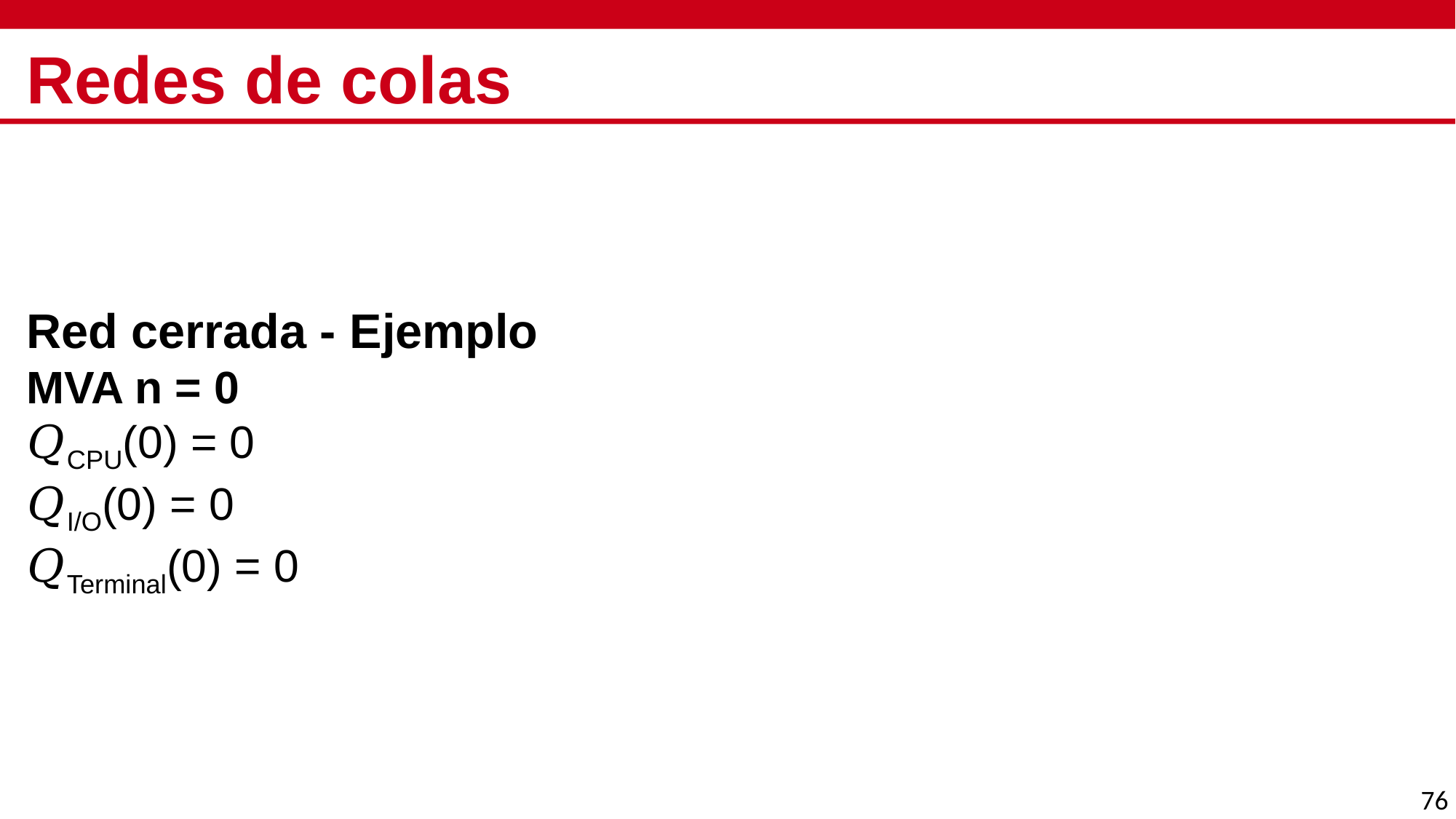

# Redes de colas
Red cerrada - Ejemplo
MVA n = 0
𝑄CPU(0) = 0
𝑄I/O(0) = 0
𝑄Terminal(0) = 0
76